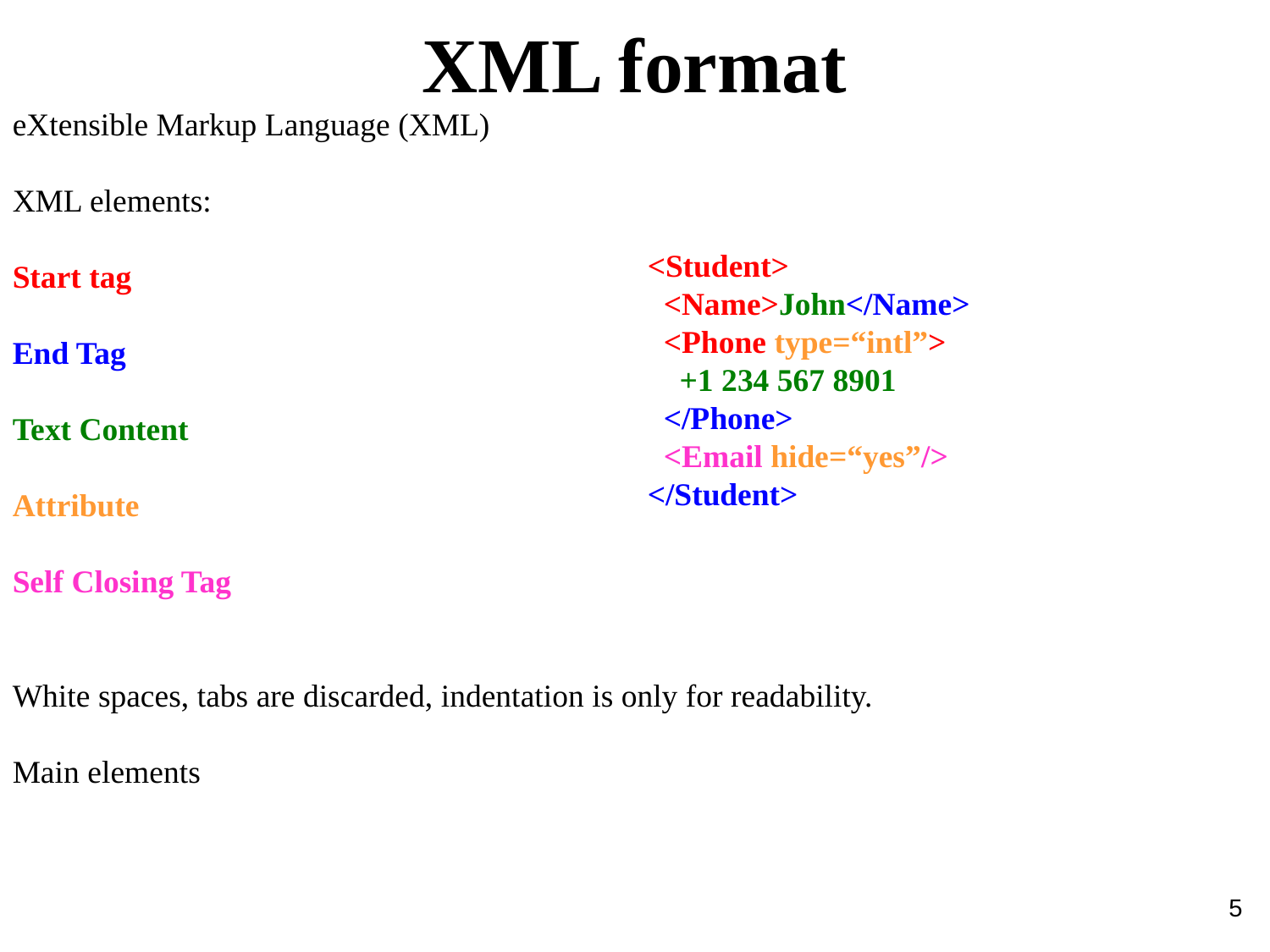

XML format
eXtensible Markup Language (XML)

XML elements:

Start tag

End Tag

Text Content

Attribute

Self Closing Tag

White spaces, tabs are discarded, indentation is only for readability.

Main elements
<Student>
  <Name>John</Name>
  <Phone type=“intl”>
    +1 234 567 8901
  </Phone>
  <Email hide=“yes”/>
</Student>
5